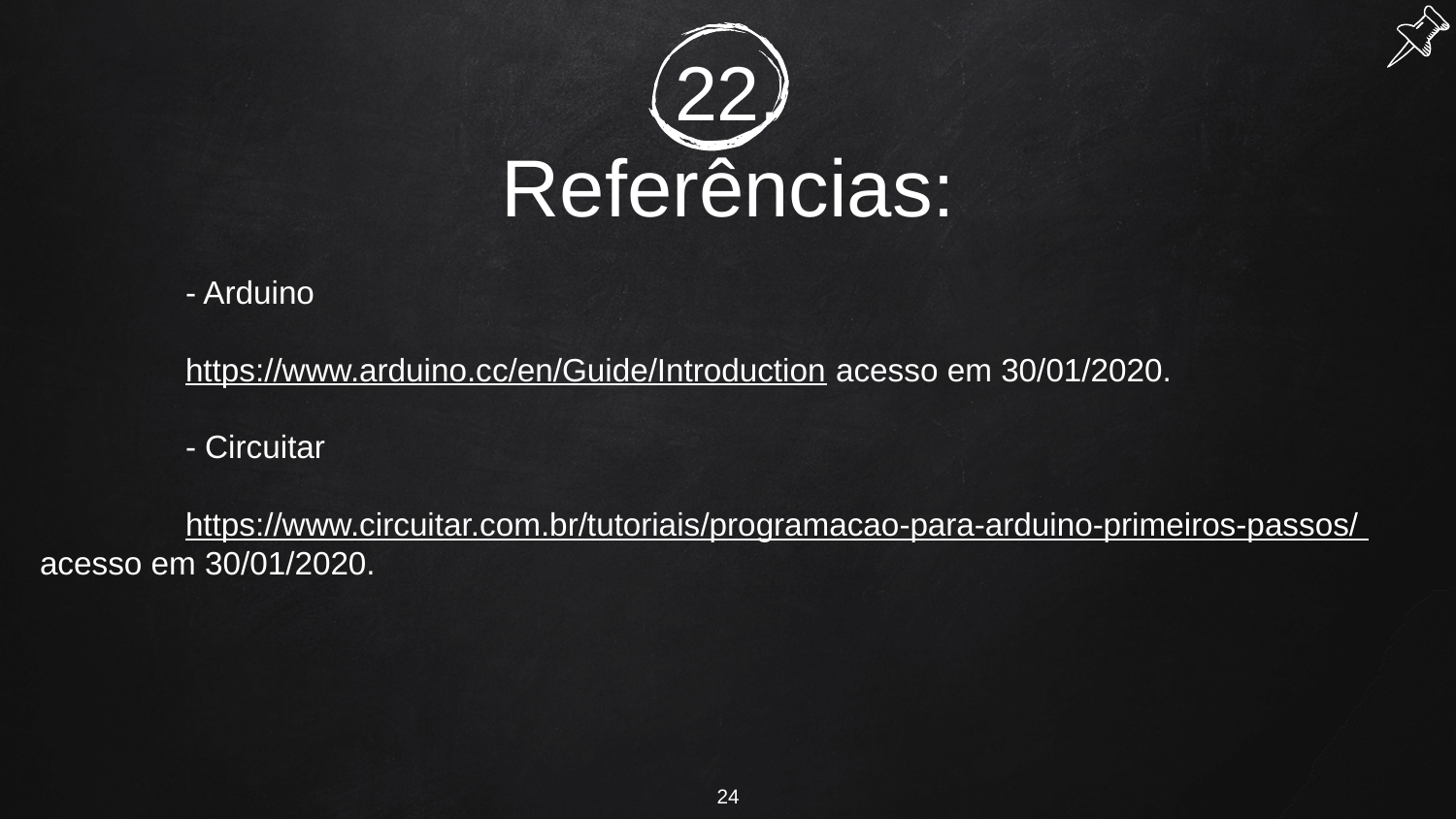

# 22.
Referências:

	- Arduino

	https://www.arduino.cc/en/Guide/Introduction acesso em 30/01/2020.

	- Circuitar

	https://www.circuitar.com.br/tutoriais/programacao-para-arduino-primeiros-passos/ acesso em 30/01/2020.
24